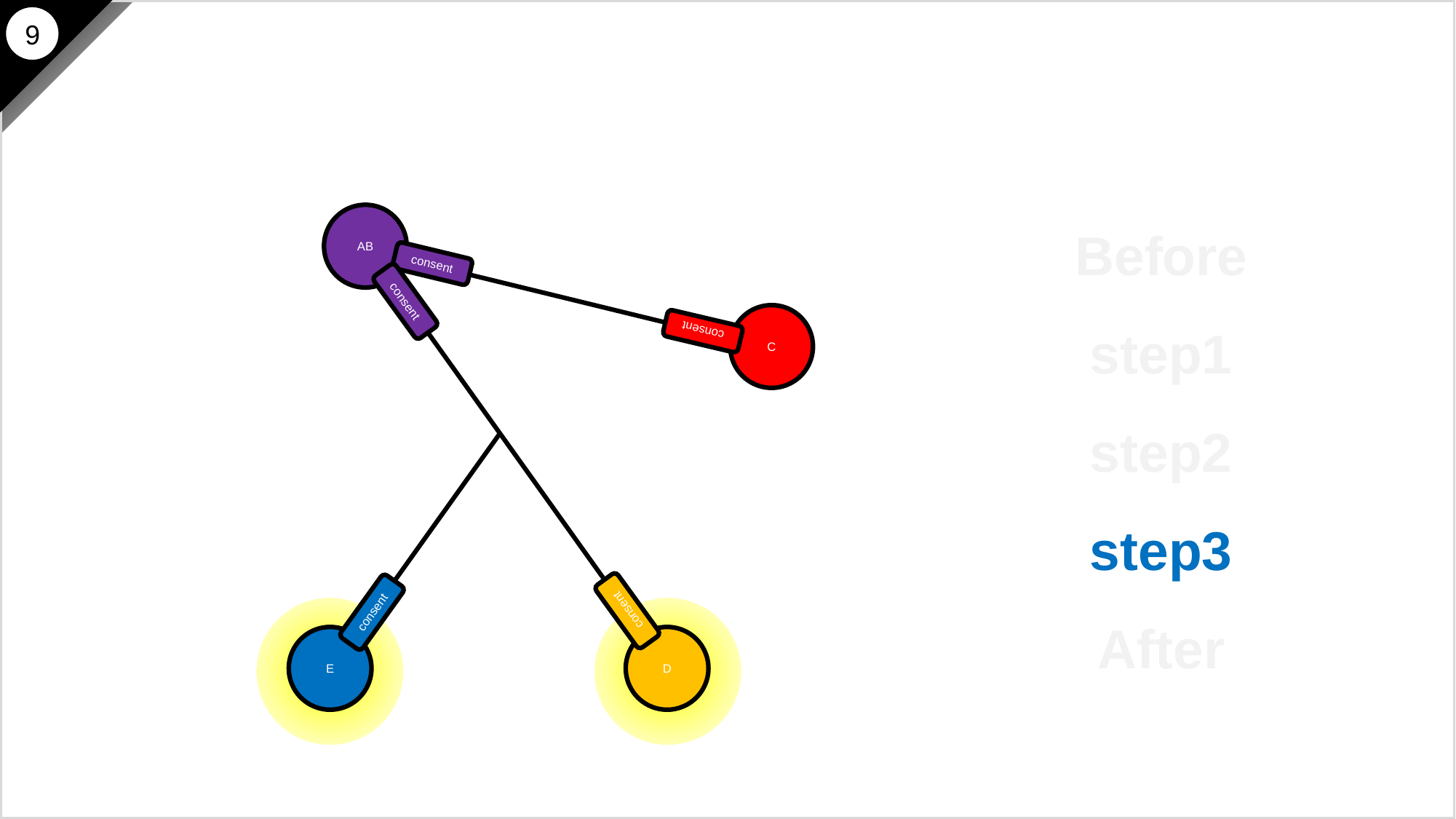

9
Before
step1
step2
step3
After
AB
consent
consent
C
consent
consent

consent
E
D